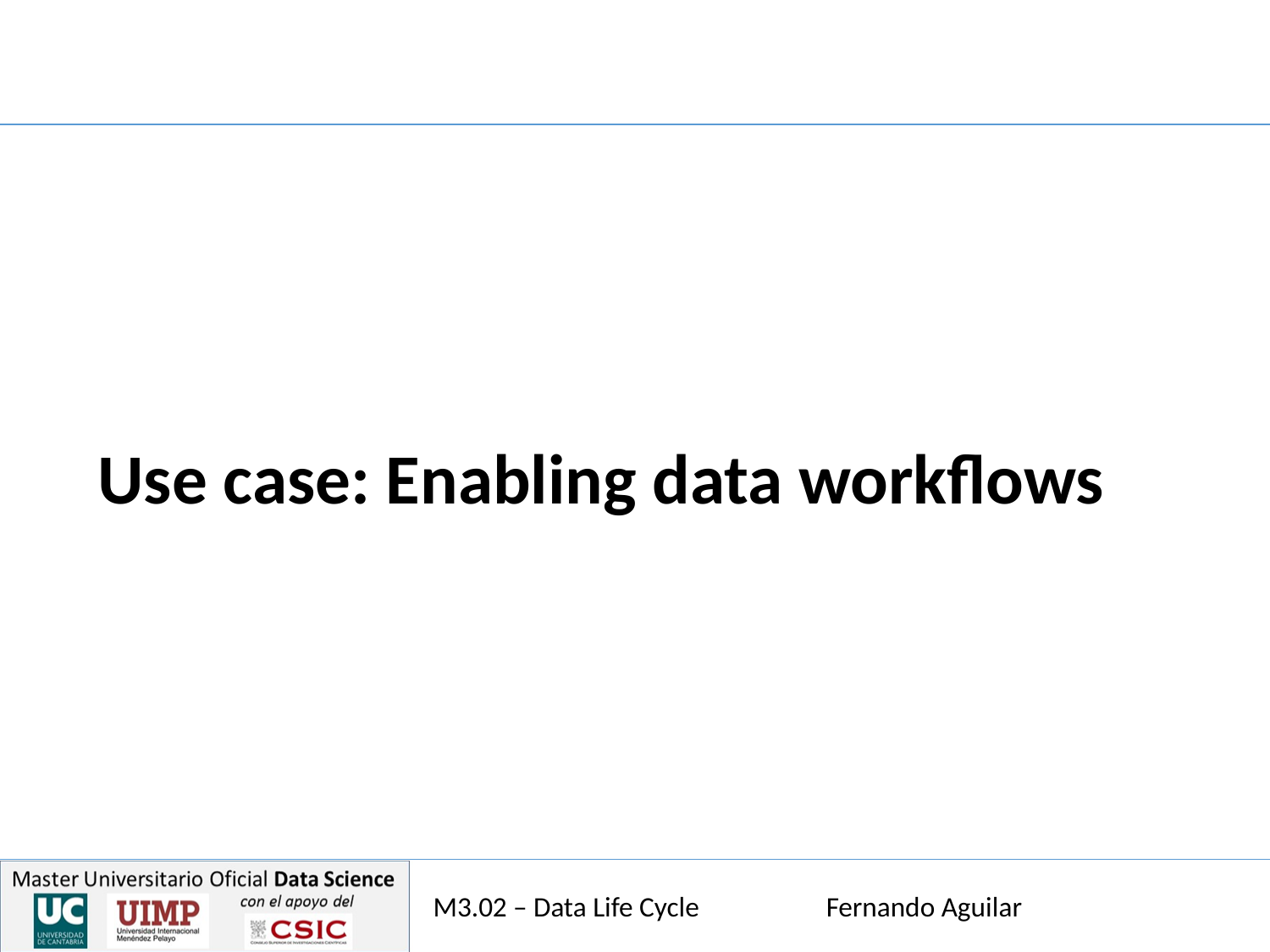

Use case: Enabling data workflows
M3.02 – Data Life Cycle                    Fernando Aguilar